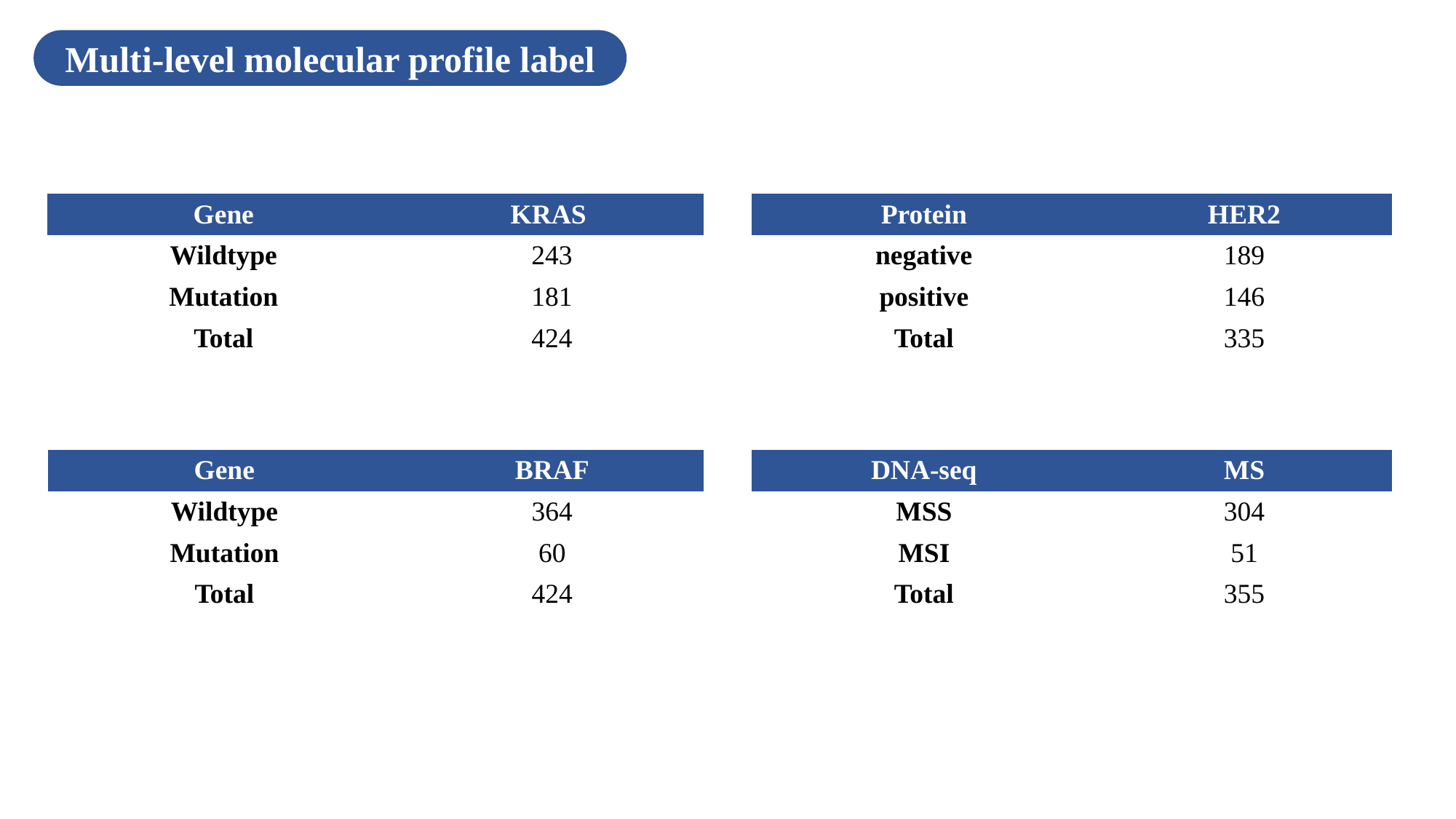

Multi-level molecular profile label
| Gene | KRAS |
| --- | --- |
| Wildtype | 243 |
| Mutation | 181 |
| Total | 424 |
| Protein | HER2 |
| --- | --- |
| negative | 189 |
| positive | 146 |
| Total | 335 |
| Gene | BRAF |
| --- | --- |
| Wildtype | 364 |
| Mutation | 60 |
| Total | 424 |
| DNA-seq | MS |
| --- | --- |
| MSS | 304 |
| MSI | 51 |
| Total | 355 |